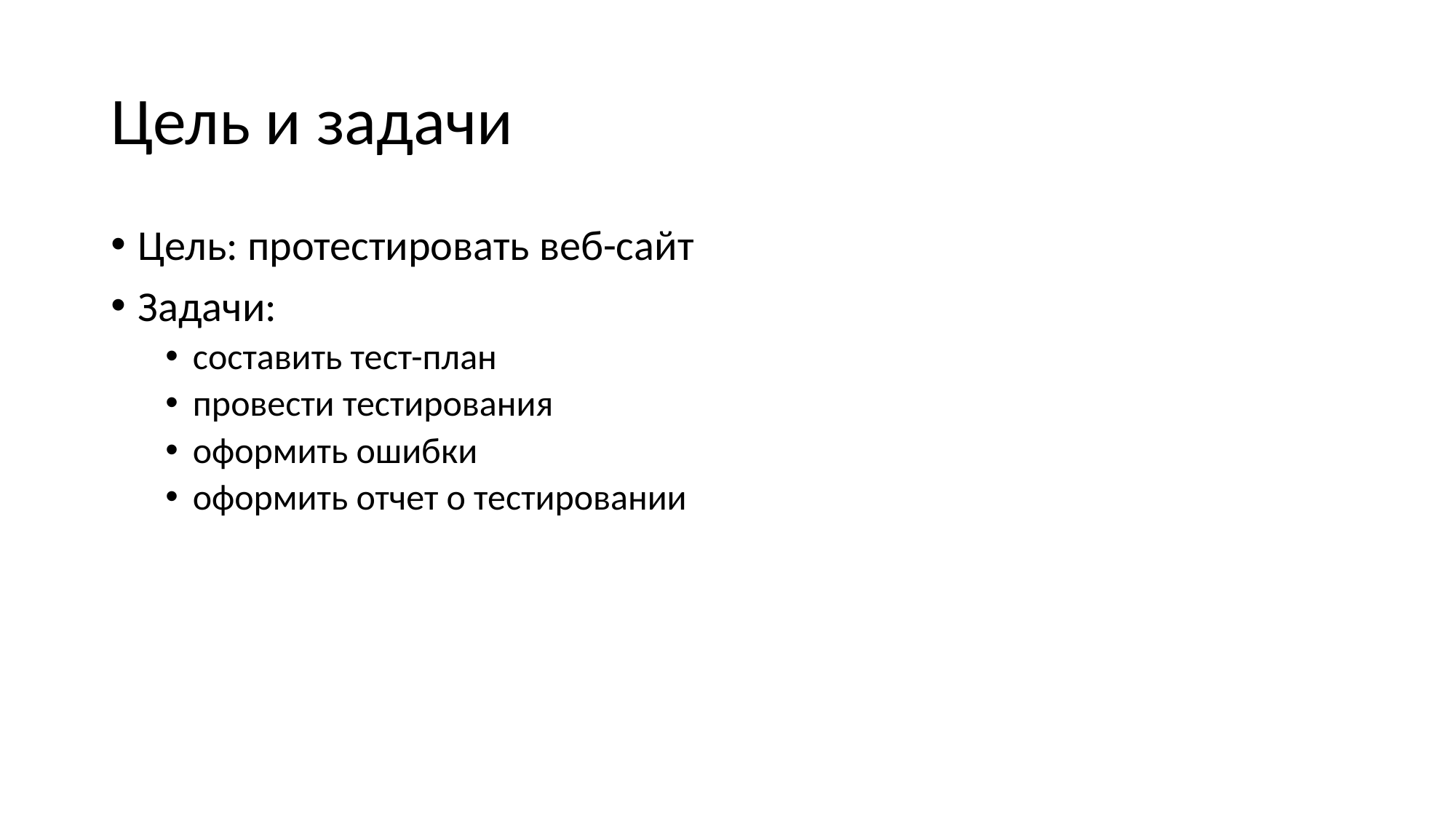

# Цель и задачи
Цель: протестировать веб-сайт
Задачи:
составить тест-план
провести тестирования
оформить ошибки
оформить отчет о тестировании